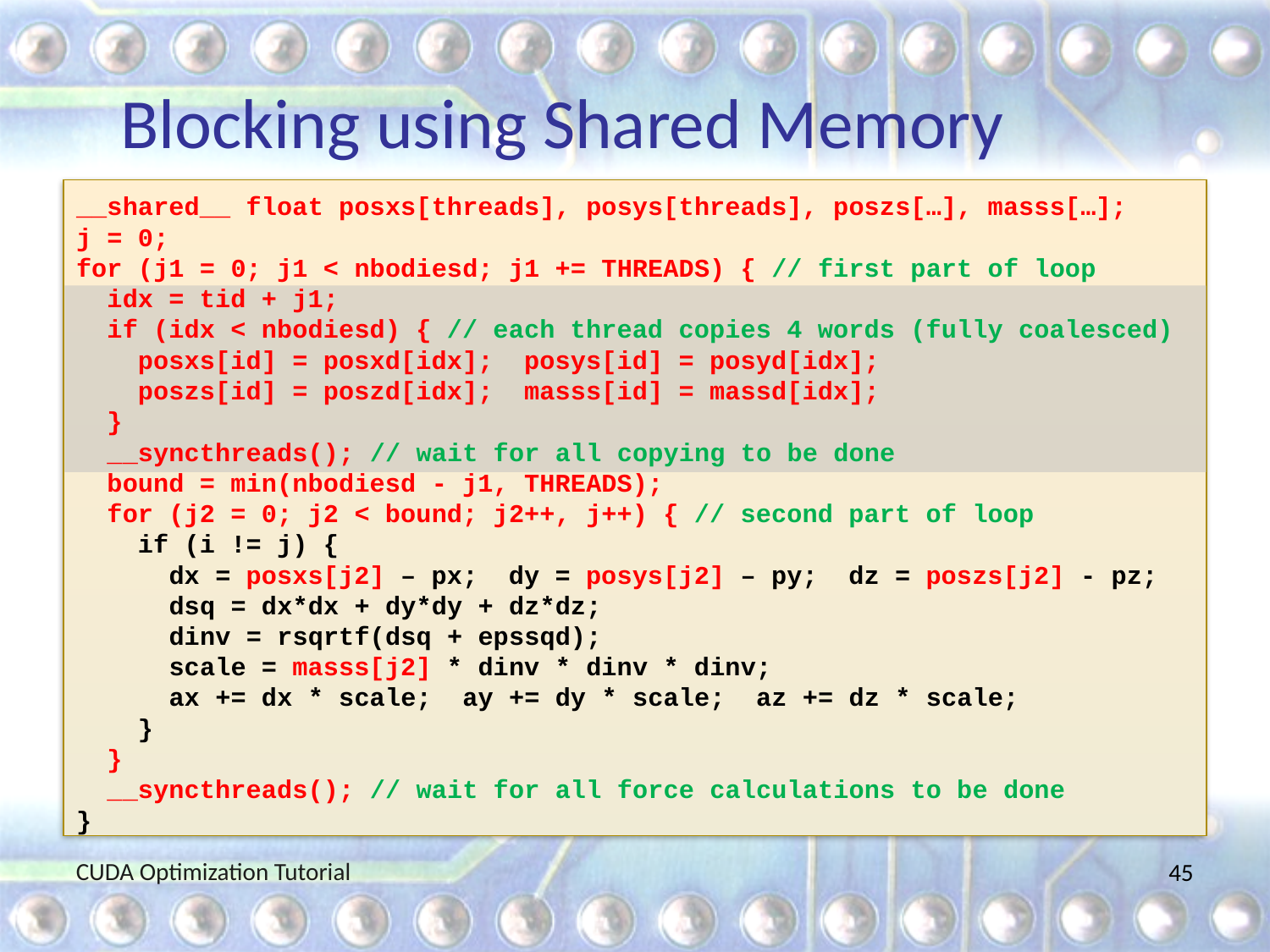

# Blocking using Shared Memory

__shared__ float posxs[threads], posys[threads], poszs[…], masss[…];
j = 0;
for (j1 = 0; j1 < nbodiesd; j1 += THREADS) { // first part of loop
  idx = tid + j1;
  if (idx < nbodiesd) { // each thread copies 4 words (fully coalesced)
    posxs[id] = posxd[idx];  posys[id] = posyd[idx];
    poszs[id] = poszd[idx];  masss[id] = massd[idx];
  }
  __syncthreads(); // wait for all copying to be done
  bound = min(nbodiesd - j1, THREADS);
  for (j2 = 0; j2 < bound; j2++, j++) { // second part of loop
    if (i != j) {
      dx = posxs[j2] – px;  dy = posys[j2] – py;  dz = poszs[j2] - pz;
      dsq = dx*dx + dy*dy + dz*dz;
      dinv = rsqrtf(dsq + epssqd);
      scale = masss[j2] * dinv * dinv * dinv;
      ax += dx * scale;  ay += dy * scale;  az += dz * scale;
    }
  }
  __syncthreads(); // wait for all force calculations to be done
}

CUDA Optimization Tutorial
45